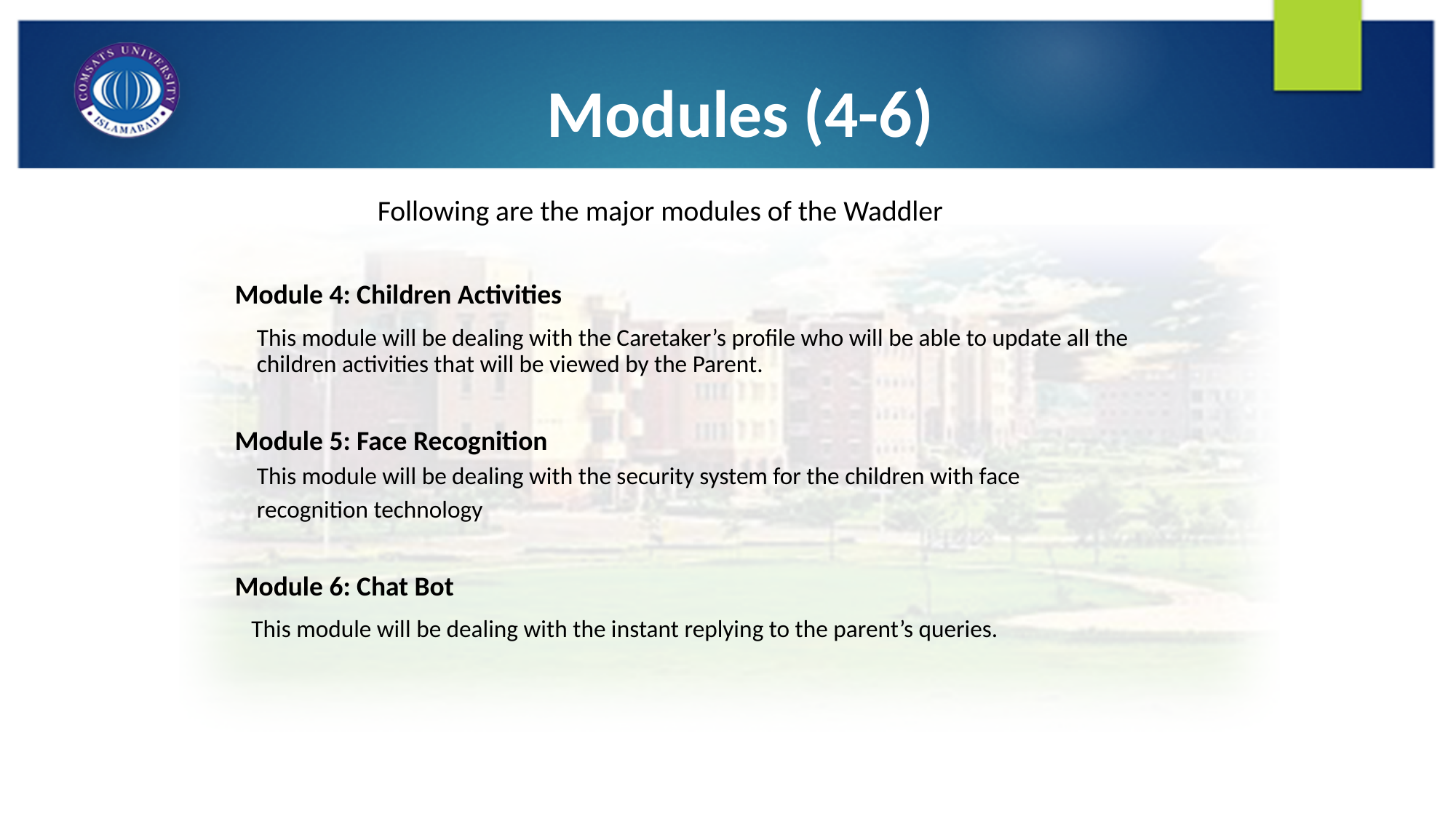

# Modules (4-6)
Following are the major modules of the Waddler

Module 4: Children Activities
	    This module will be dealing with the Caretaker’s profile who will be able to update all the 	    children activities that will be viewed by the Parent.

Module 5: Face Recognition
    This module will be dealing with the security system for the children with face
    recognition technology

Module 6: Chat Bot
                       This module will be dealing with the instant replying to the parent’s queries.